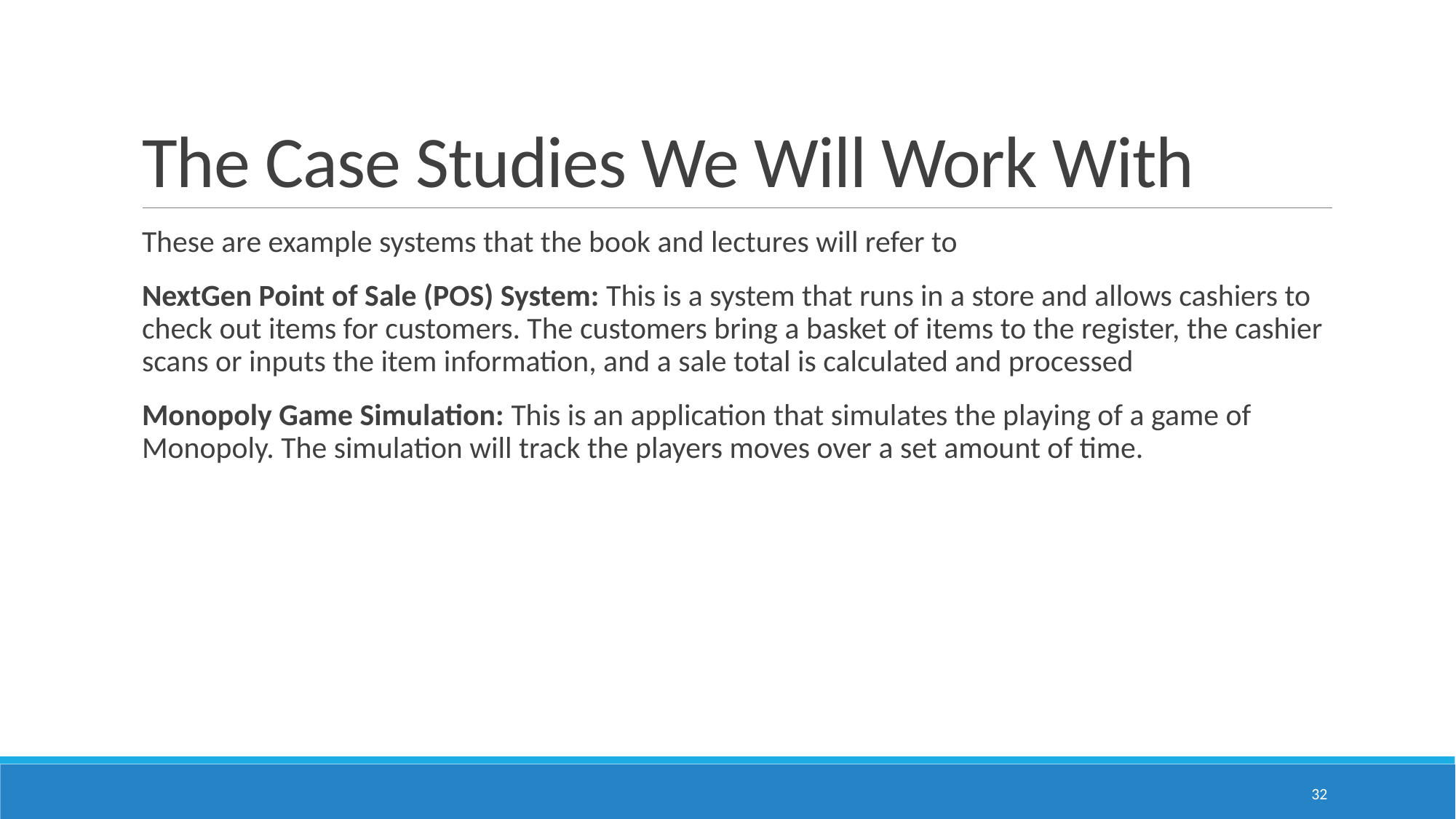

# The Case Studies We Will Work With
These are example systems that the book and lectures will refer to
NextGen Point of Sale (POS) System: This is a system that runs in a store and allows cashiers to check out items for customers. The customers bring a basket of items to the register, the cashier scans or inputs the item information, and a sale total is calculated and processed
Monopoly Game Simulation: This is an application that simulates the playing of a game of Monopoly. The simulation will track the players moves over a set amount of time.
32